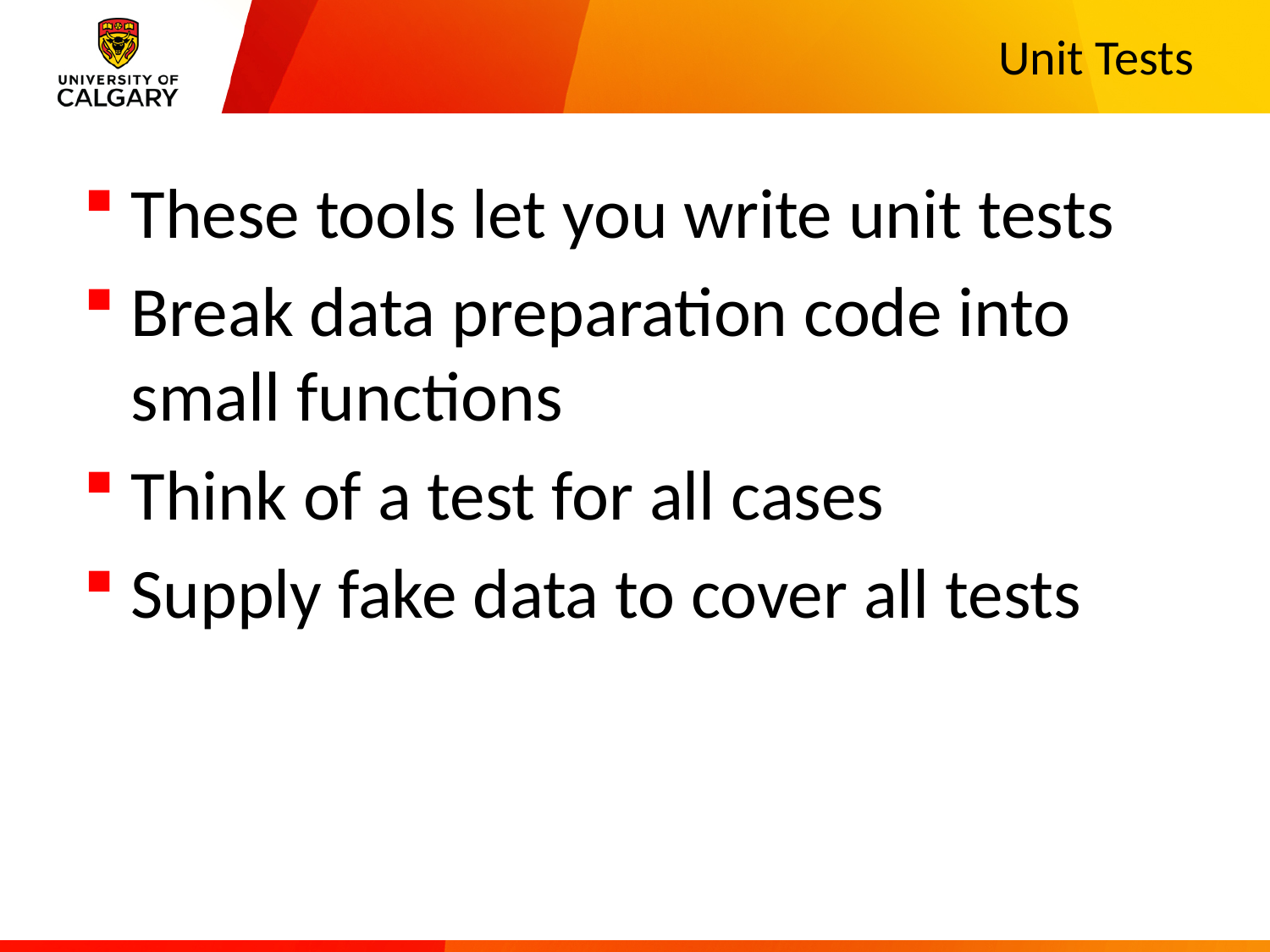

# Unit Tests
These tools let you write unit tests
Break data preparation code into small functions
Think of a test for all cases
Supply fake data to cover all tests